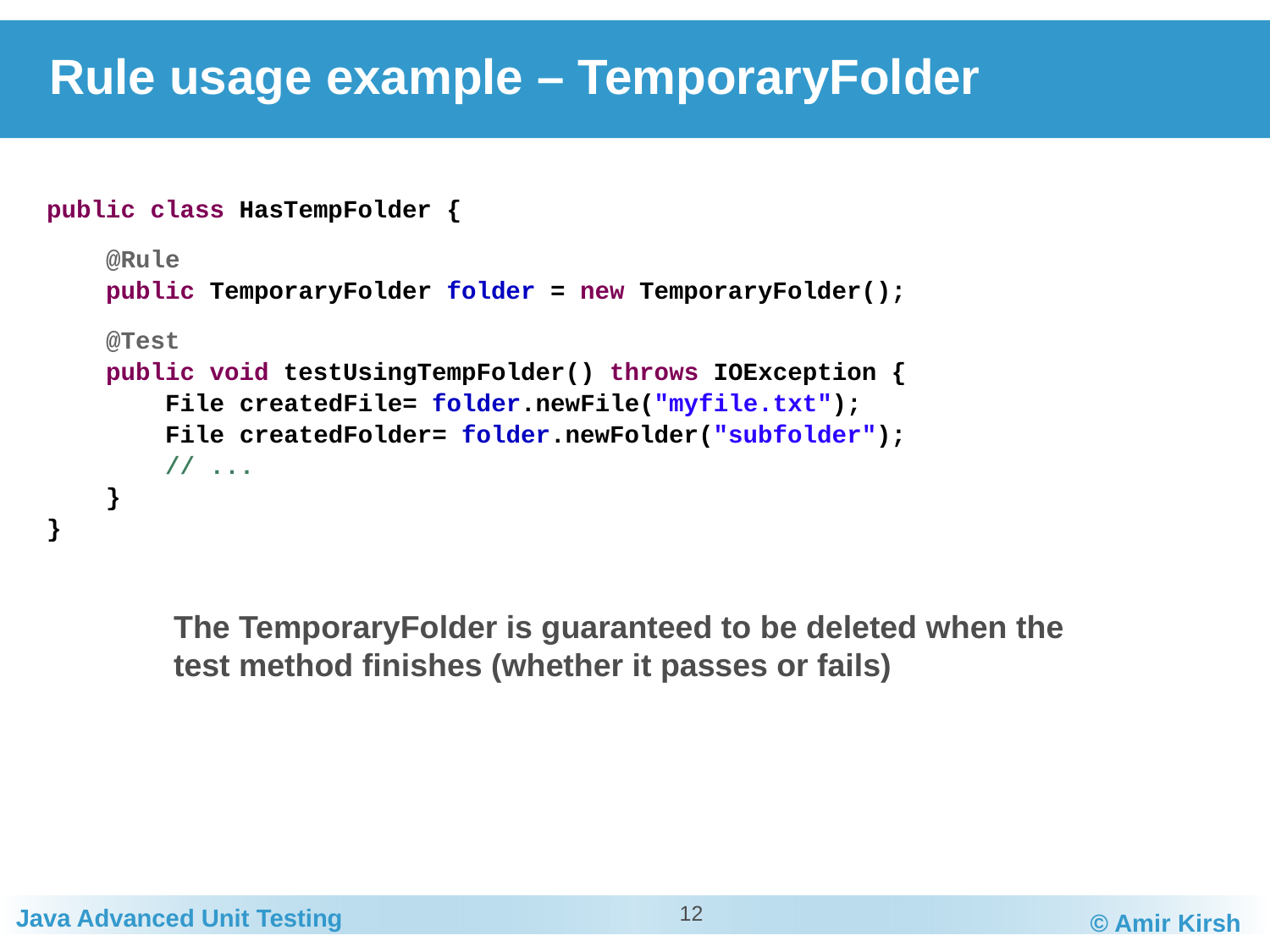

# Rule usage example – TemporaryFolder

public class HasTempFolder {

    @Rule
    public TemporaryFolder folder = new TemporaryFolder();

    @Test
    public void testUsingTempFolder() throws IOException {
        File createdFile= folder.newFile("myfile.txt");
        File createdFolder= folder.newFolder("subfolder");
        // ...
    }
}

	The TemporaryFolder is guaranteed to be deleted when the
	test method finishes (whether it passes or fails)
12